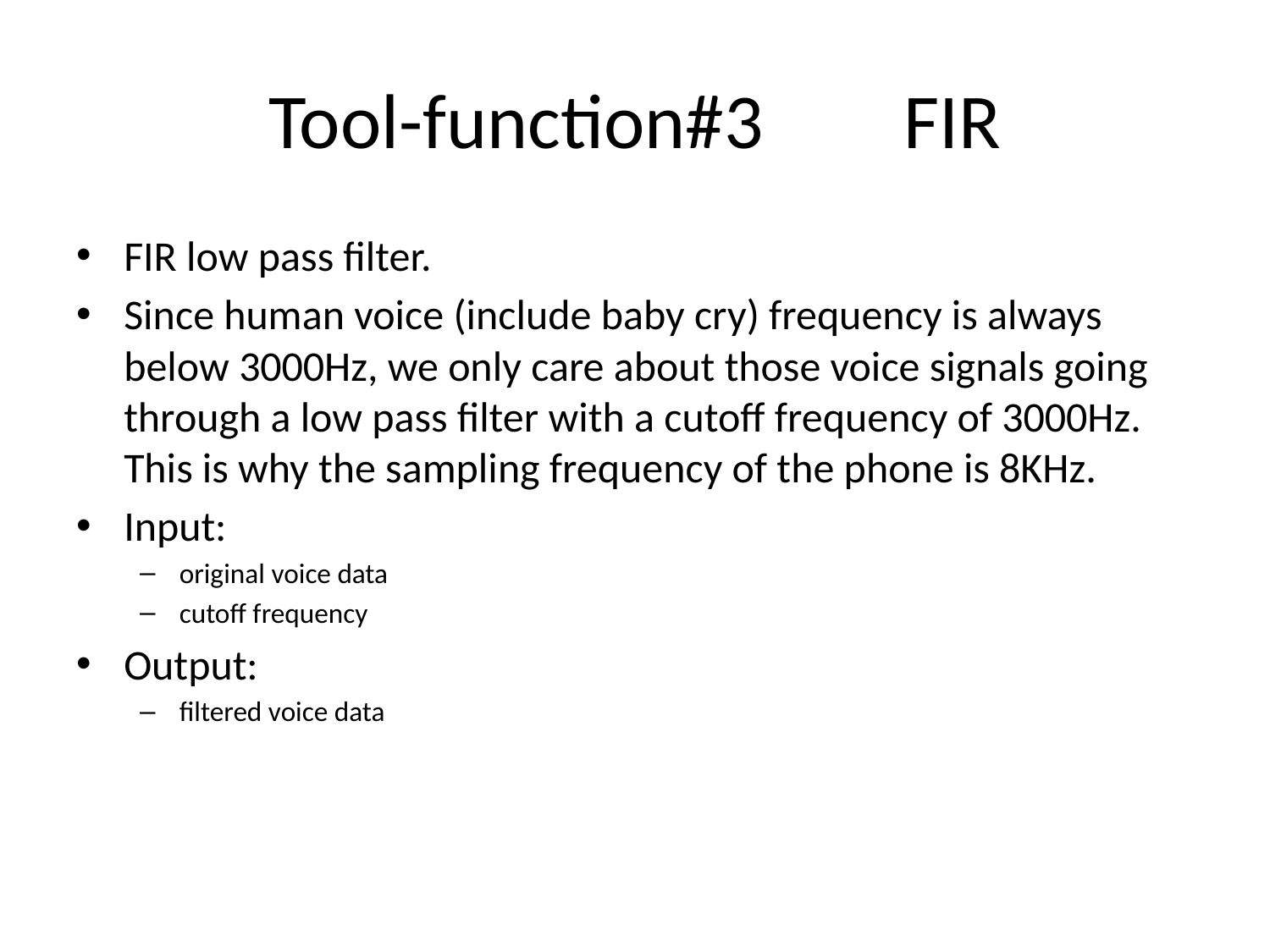

# Tool-function#3		FIR
FIR low pass filter.
Since human voice (include baby cry) frequency is always below 3000Hz, we only care about those voice signals going through a low pass filter with a cutoff frequency of 3000Hz. This is why the sampling frequency of the phone is 8KHz.
Input:
original voice data
cutoff frequency
Output:
filtered voice data